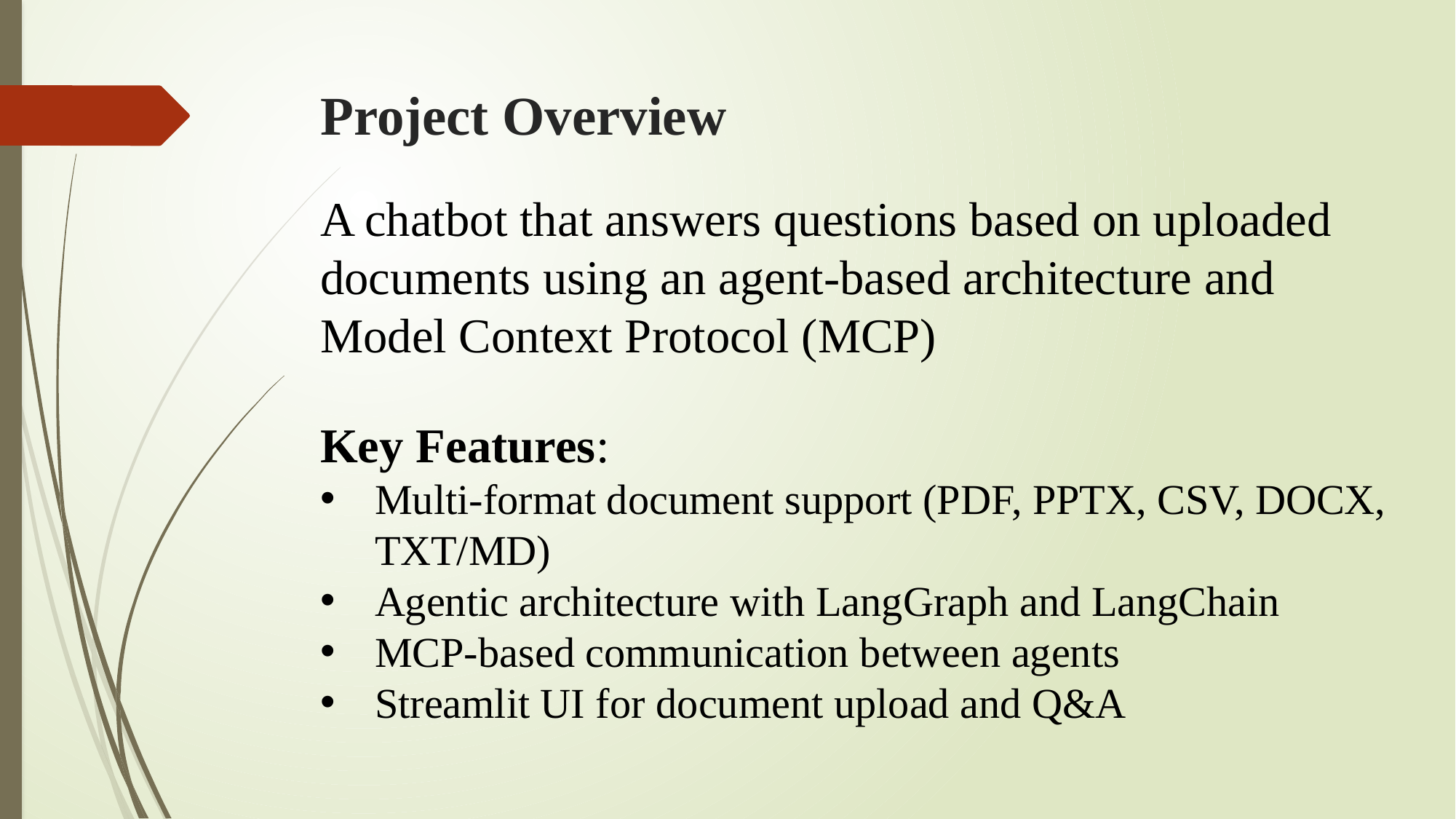

# Project Overview
A chatbot that answers questions based on uploaded documents using an agent-based architecture and Model Context Protocol (MCP)
Key Features:
Multi-format document support (PDF, PPTX, CSV, DOCX, TXT/MD)
Agentic architecture with LangGraph and LangChain
MCP-based communication between agents
Streamlit UI for document upload and Q&A